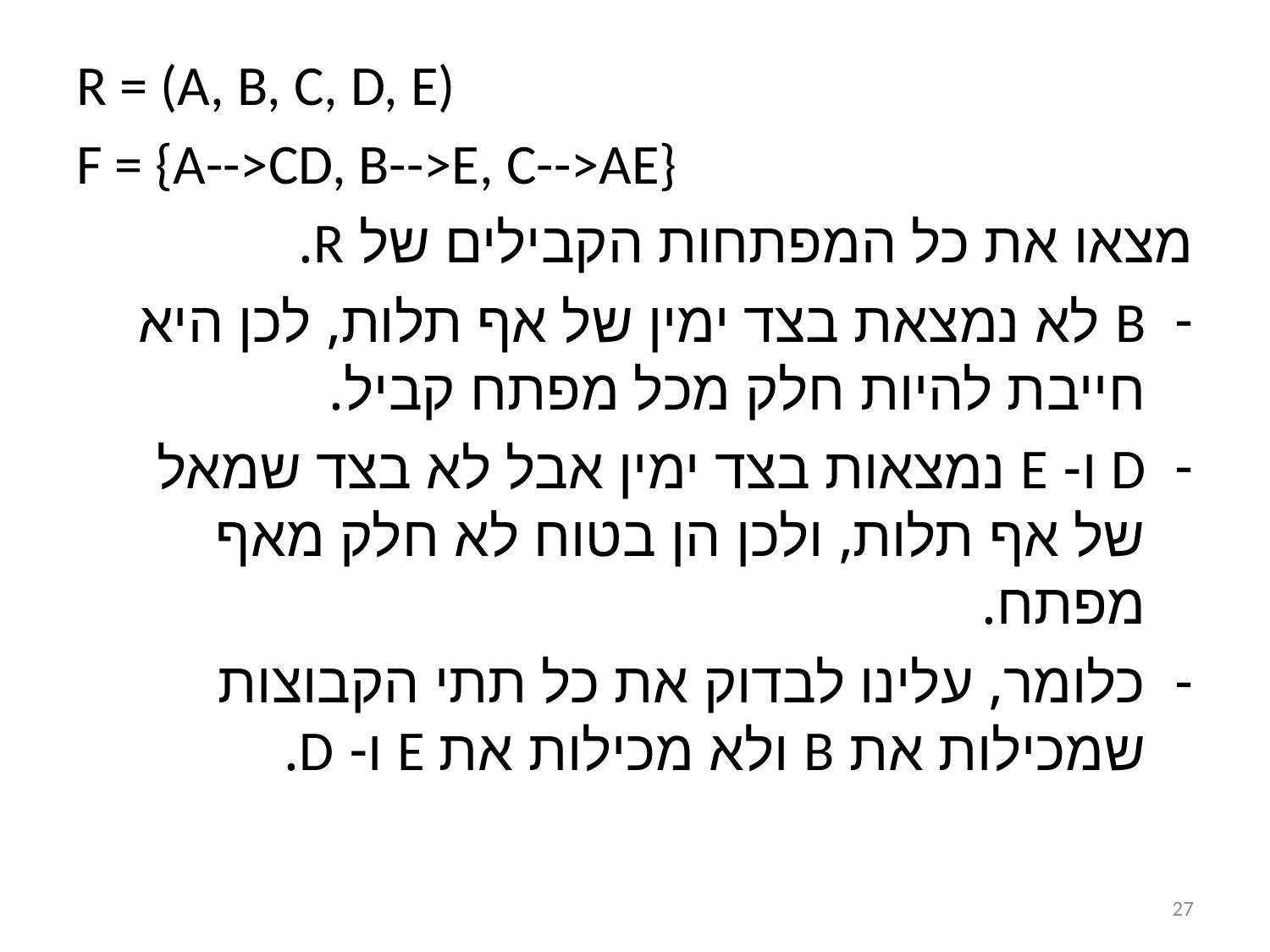

R = (A, B, C, D, E)
F = {A-->CD, B-->E, C-->AE}
מצאו את כל המפתחות הקבילים של R.
B לא נמצאת בצד ימין של אף תלות, לכן היא חייבת להיות חלק מכל מפתח קביל.
D ו- E נמצאות בצד ימין אבל לא בצד שמאל של אף תלות, ולכן הן בטוח לא חלק מאף מפתח.
כלומר, עלינו לבדוק את כל תתי הקבוצות שמכילות את B ולא מכילות את E ו- D.

27